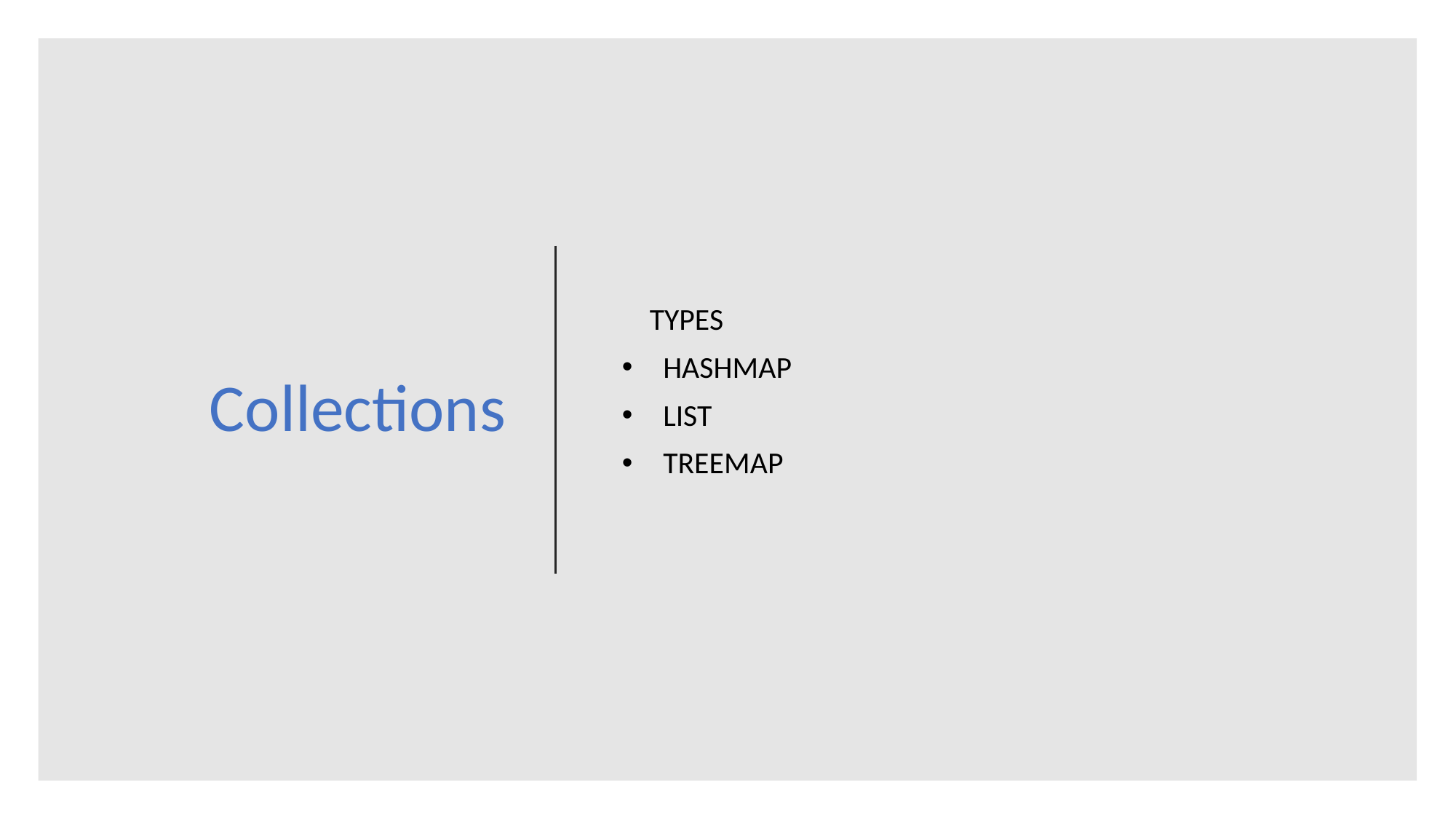

# Collections
    TYPES
HASHMAP
LIST
TREEMAP